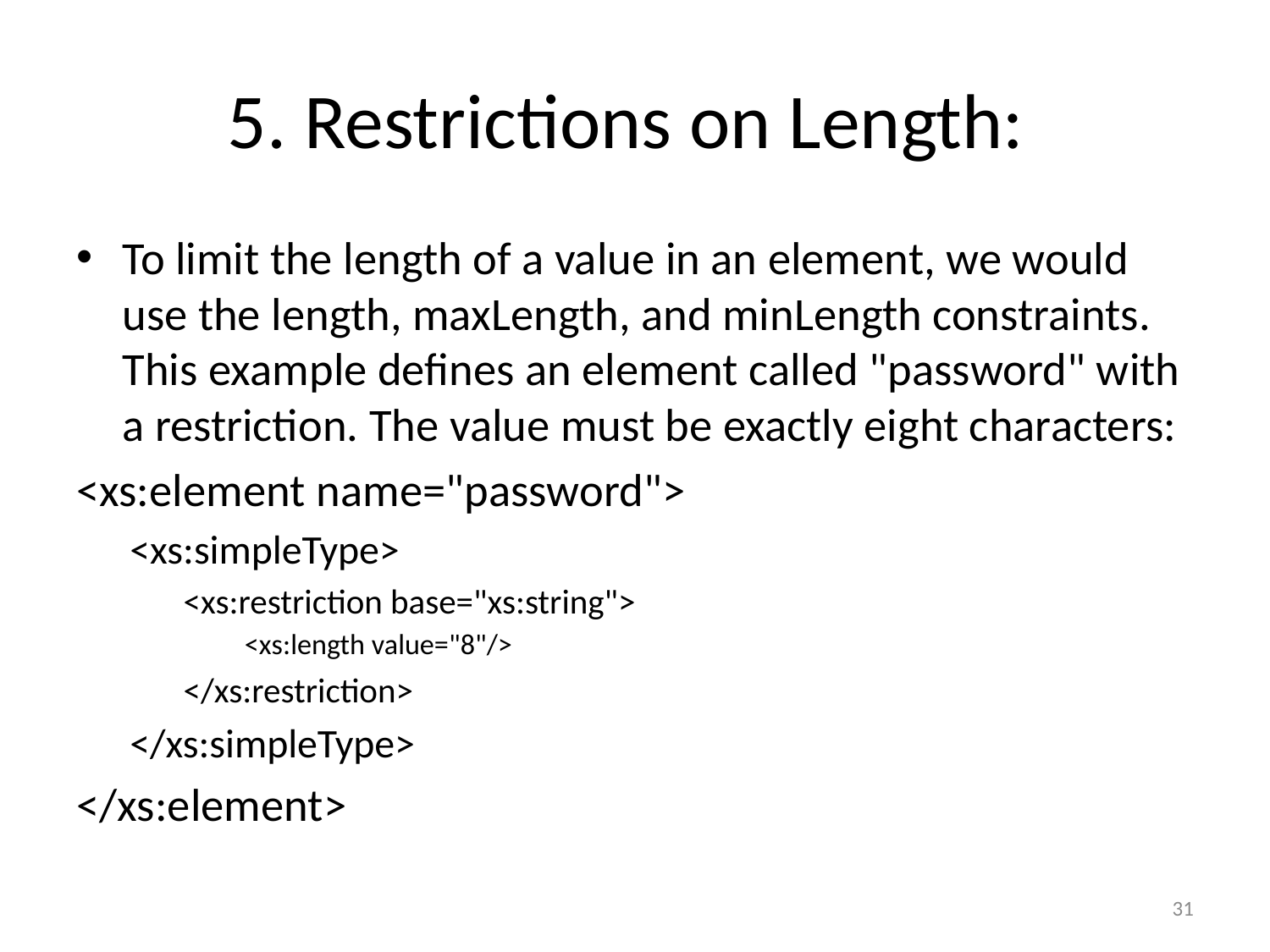

# 5. Restrictions on Length:
To limit the length of a value in an element, we would use the length, maxLength, and minLength constraints. This example defines an element called "password" with a restriction. The value must be exactly eight characters:
<xs:element name="password">
<xs:simpleType>
<xs:restriction base="xs:string">
<xs:length value="8"/>
</xs:restriction>
</xs:simpleType>
</xs:element>
31